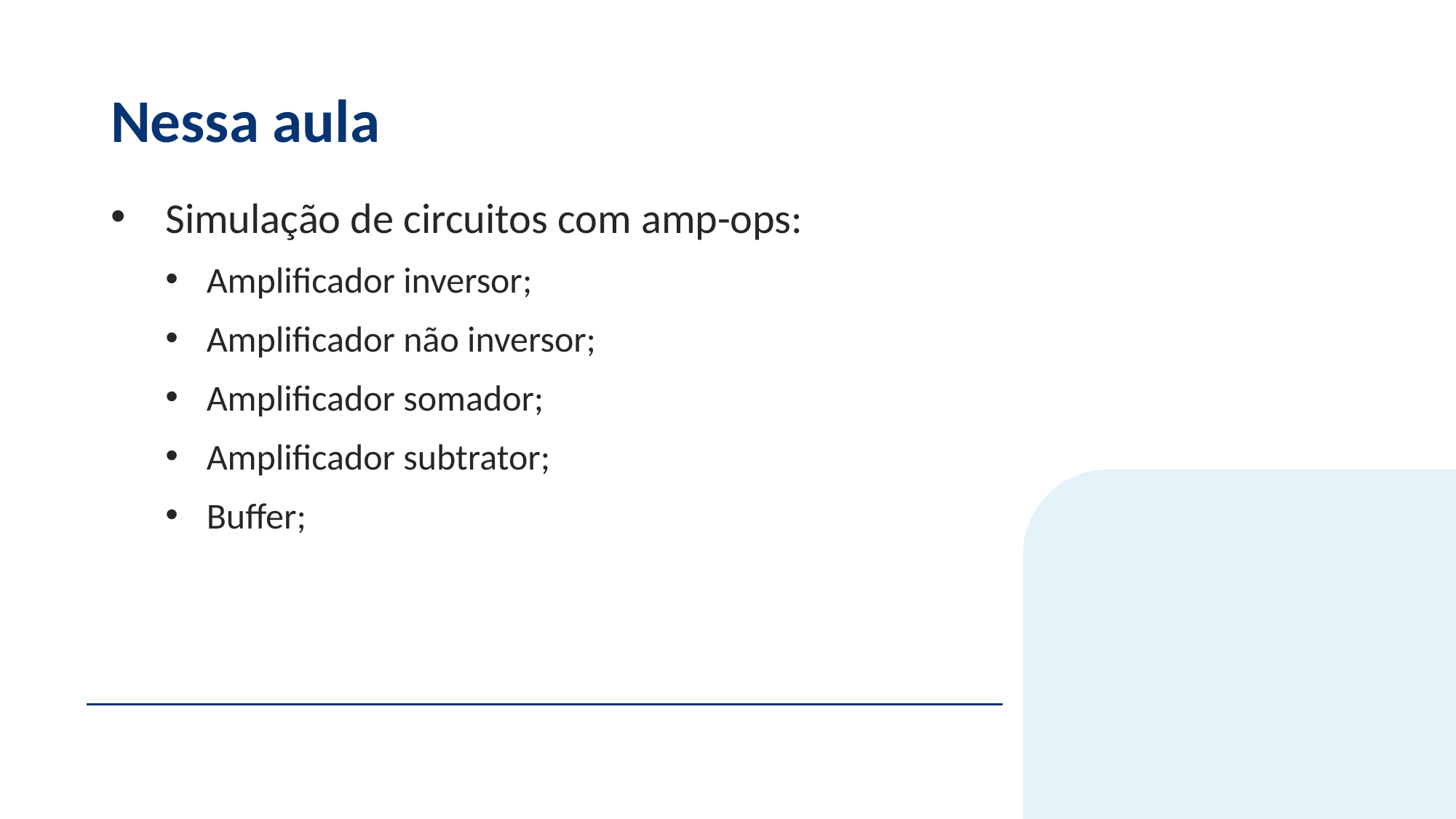

# Nessa aula
Simulação de circuitos com amp-ops:
Amplificador inversor;
Amplificador não inversor;
Amplificador somador;
Amplificador subtrator;
Buffer;